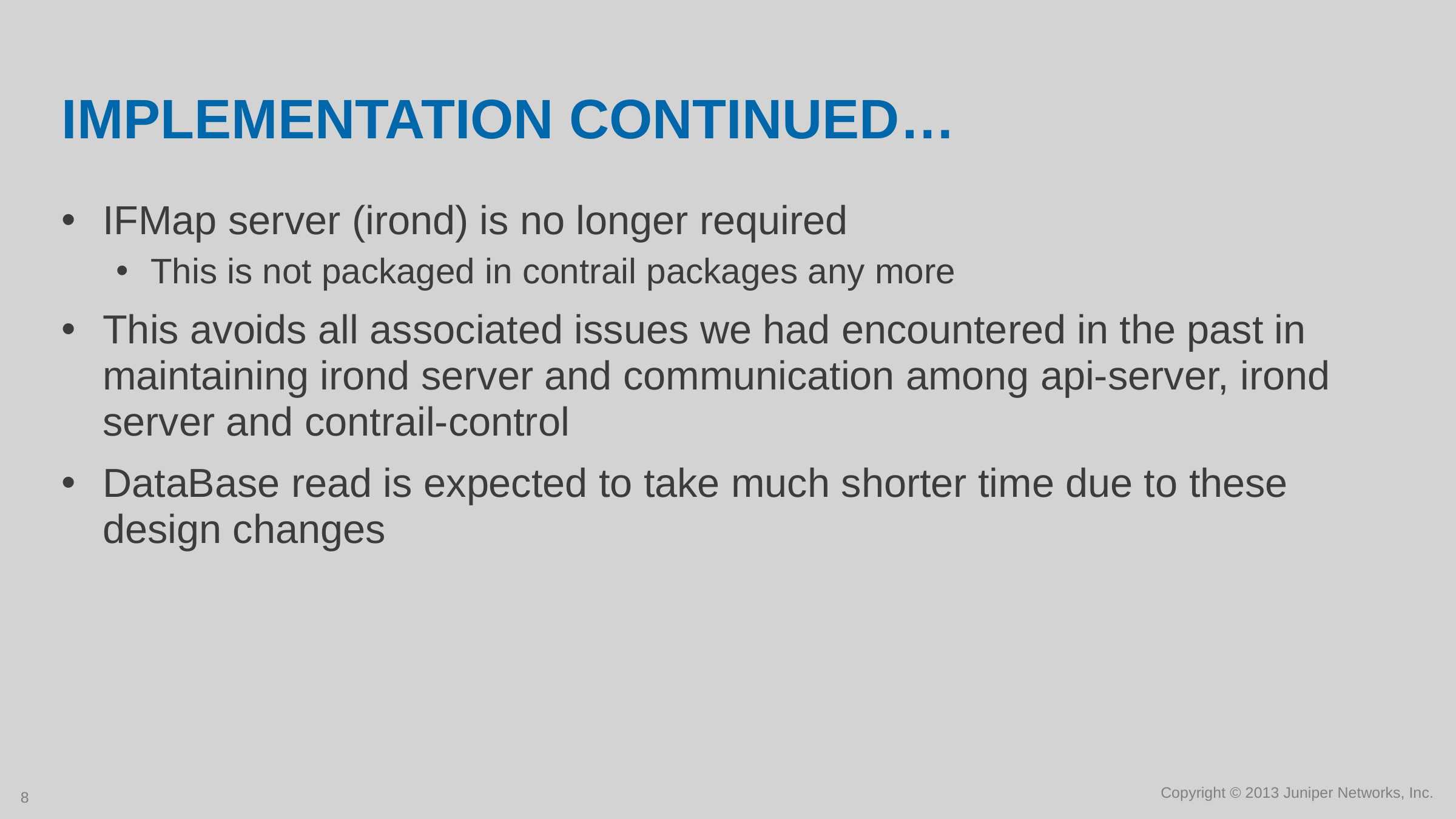

# IMPLEMENTATION CONTINUED…
IFMap server (irond) is no longer required
This is not packaged in contrail packages any more
This avoids all associated issues we had encountered in the past in maintaining irond server and communication among api-server, irond server and contrail-control
DataBase read is expected to take much shorter time due to these design changes